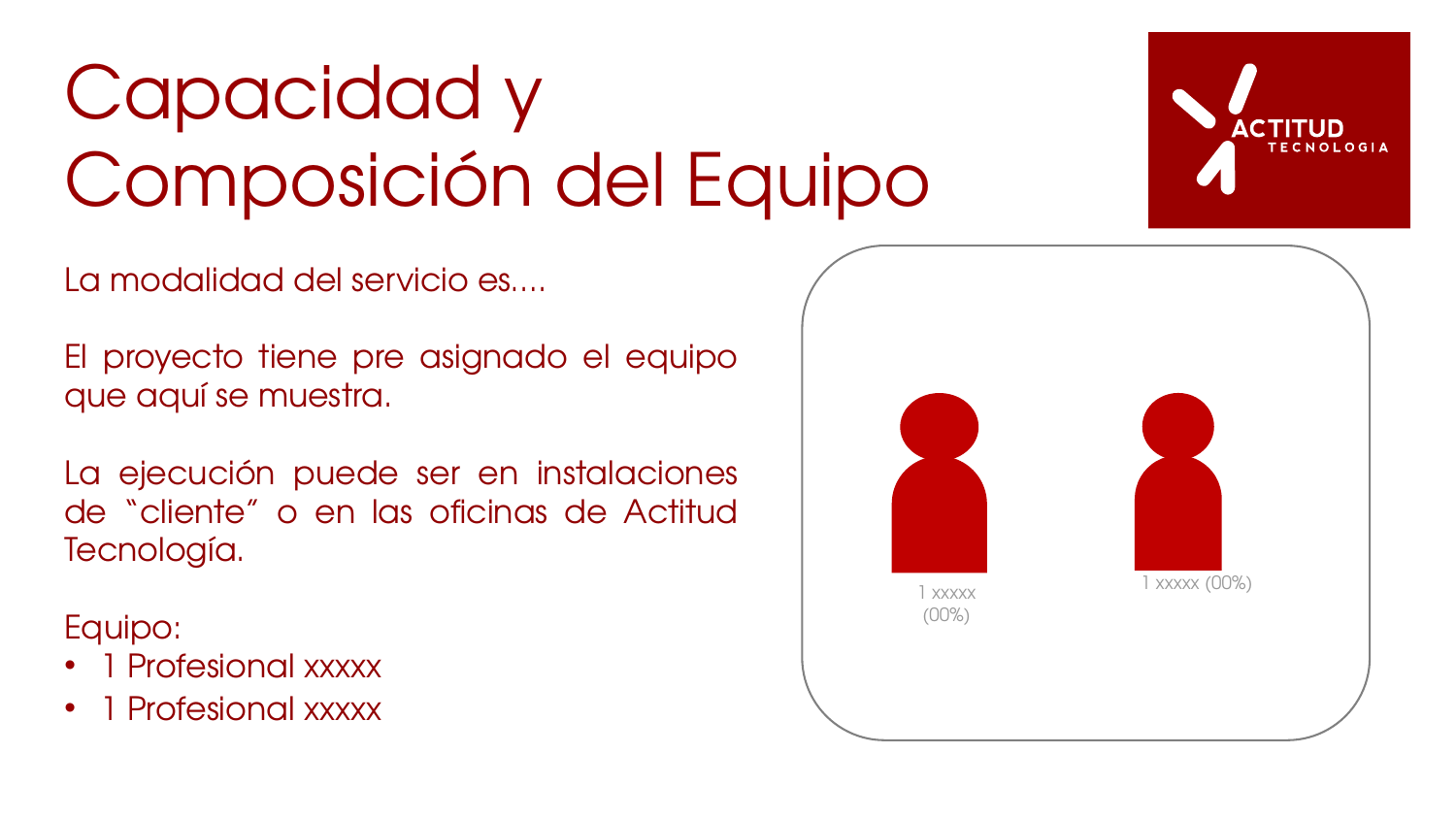

# Capacidad y Composición del Equipo

La modalidad del servicio es….

El proyecto tiene pre asignado el equipo que aquí se muestra.

La ejecución puede ser en instalaciones de “cliente” o en las oficinas de Actitud Tecnología.

Equipo:
1 Profesional xxxxx
1 Profesional xxxxx

1 xxxxx (00%)
1 xxxxx
(00%)